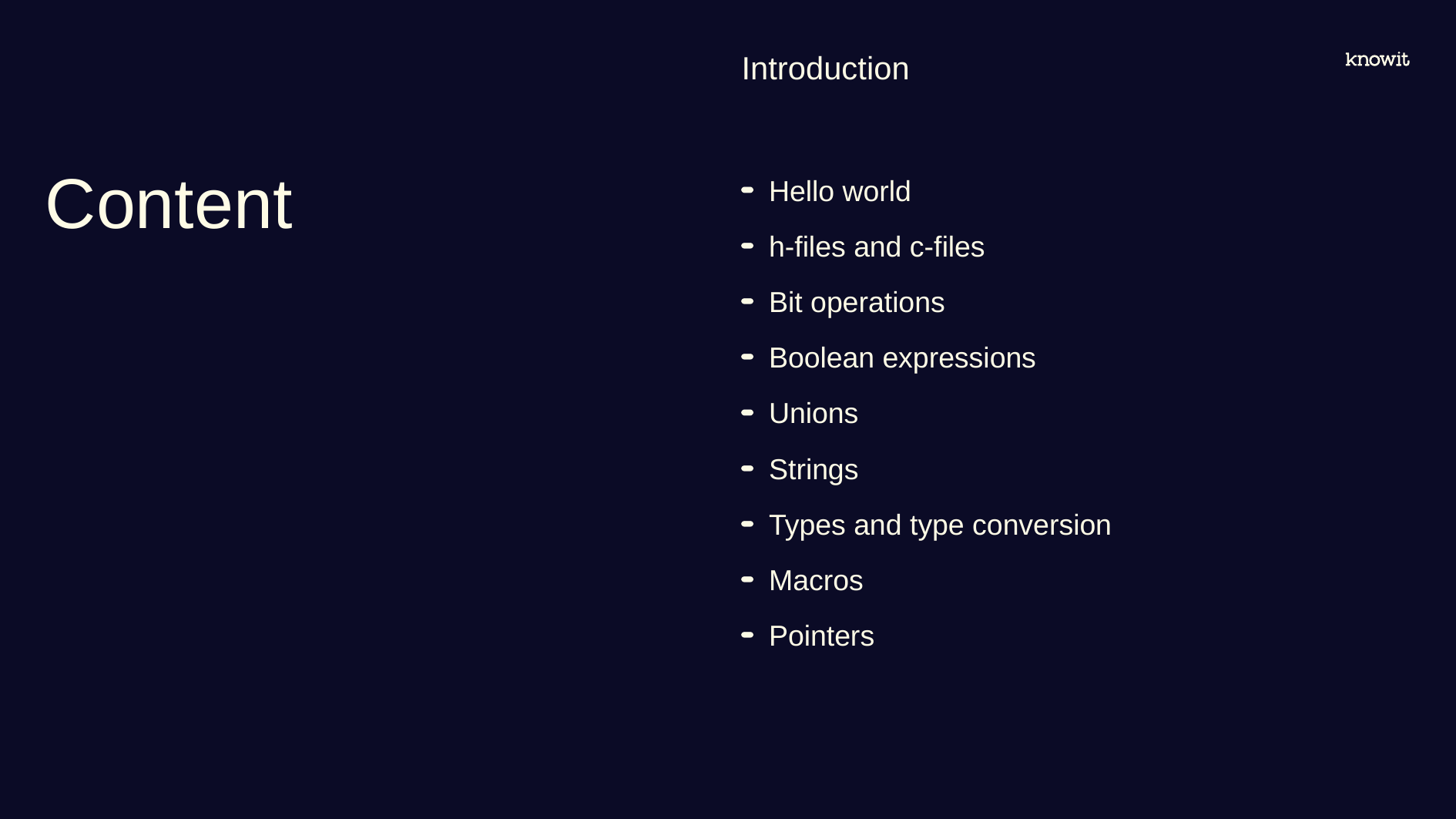

Introduction
# Content
Hello world
h-files and c-files
Bit operations
Boolean expressions
Unions
Strings
Types and type conversion
Macros
Pointers